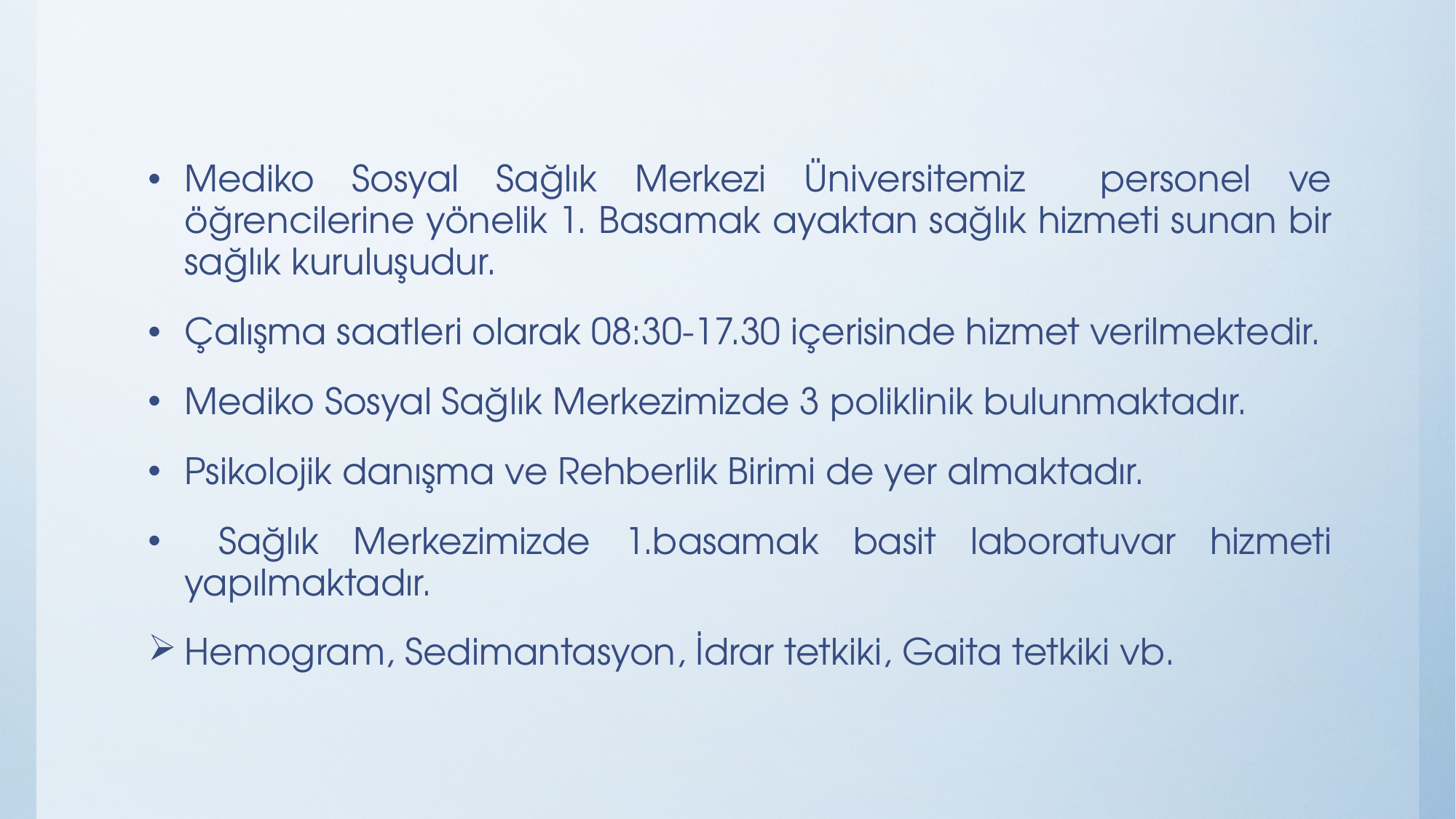

Mediko Sosyal Sağlık Merkezi Üniversitemiz  personel ve öğrencilerine yönelik 1. Basamak ayaktan sağlık hizmeti sunan bir sağlık kuruluşudur.
Çalışma saatleri olarak 08:30-17.30 içerisinde hizmet verilmektedir.
Mediko Sosyal Sağlık Merkezimizde 3 poliklinik bulunmaktadır.
Psikolojik danışma ve Rehberlik Birimi de yer almaktadır.
 Sağlık Merkezimizde 1.basamak basit laboratuvar hizmeti yapılmaktadır.
Hemogram, Sedimantasyon, İdrar tetkiki, Gaita tetkiki vb.